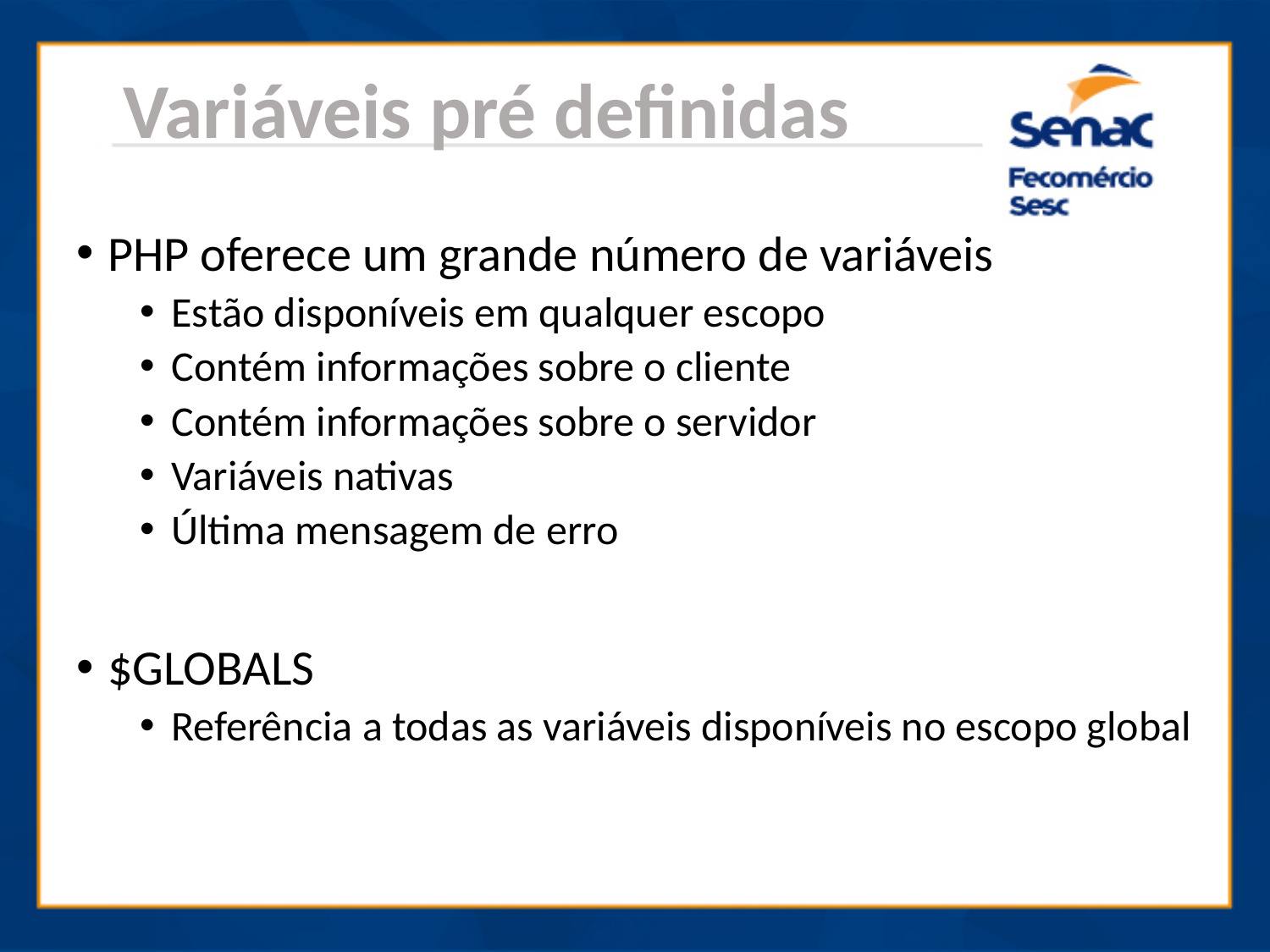

Variáveis pré definidas
PHP oferece um grande número de variáveis
Estão disponíveis em qualquer escopo
Contém informações sobre o cliente
Contém informações sobre o servidor
Variáveis nativas
Última mensagem de erro

$GLOBALS
Referência a todas as variáveis disponíveis no escopo global